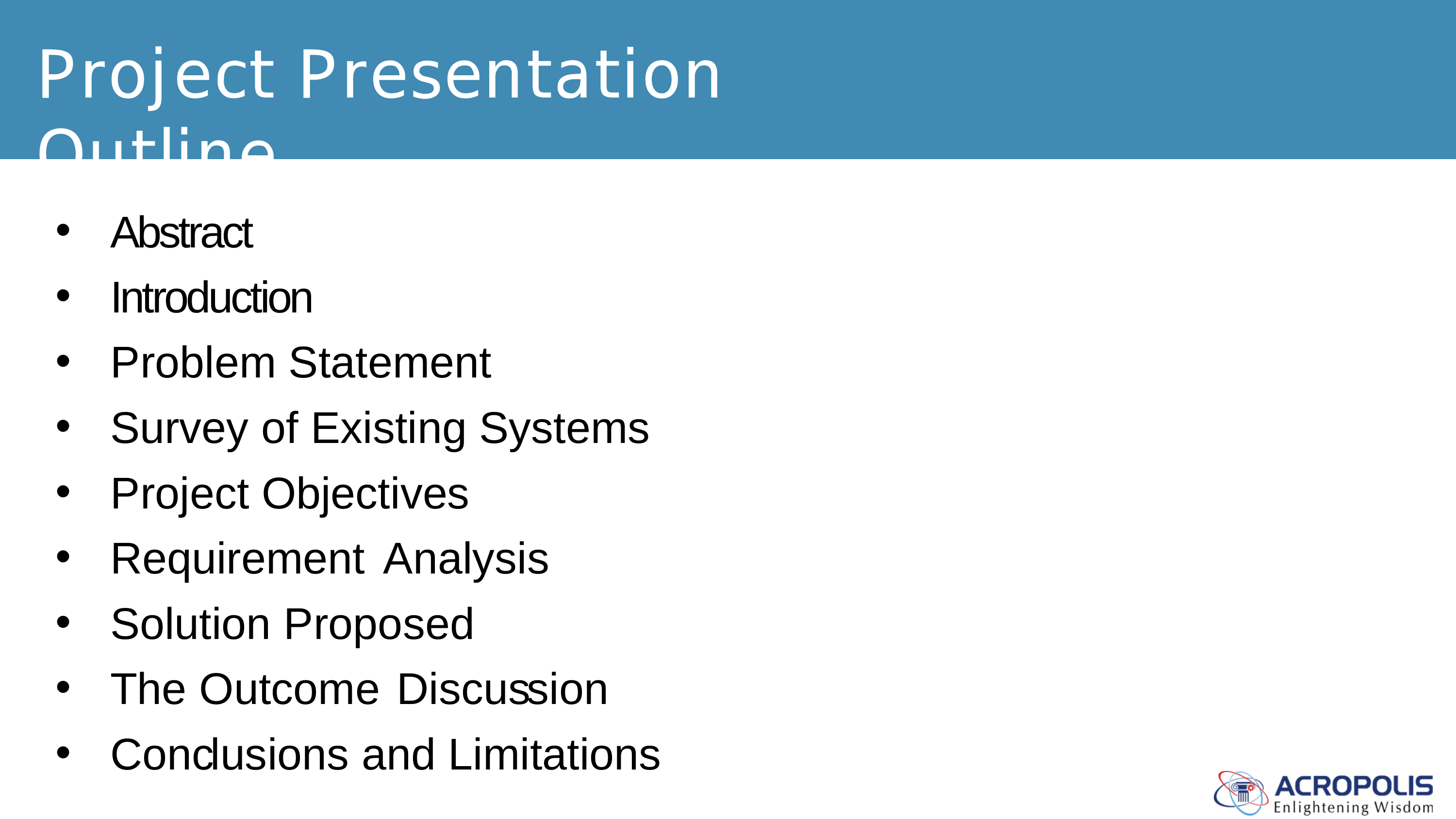

# Project Presentation Outline
Abstract
Introduction
Problem Statement
Survey of Existing Systems
Project Objectives
Requirement  Analysis
Solution Proposed
The Outcome Discussion
Conclusions and Limitations